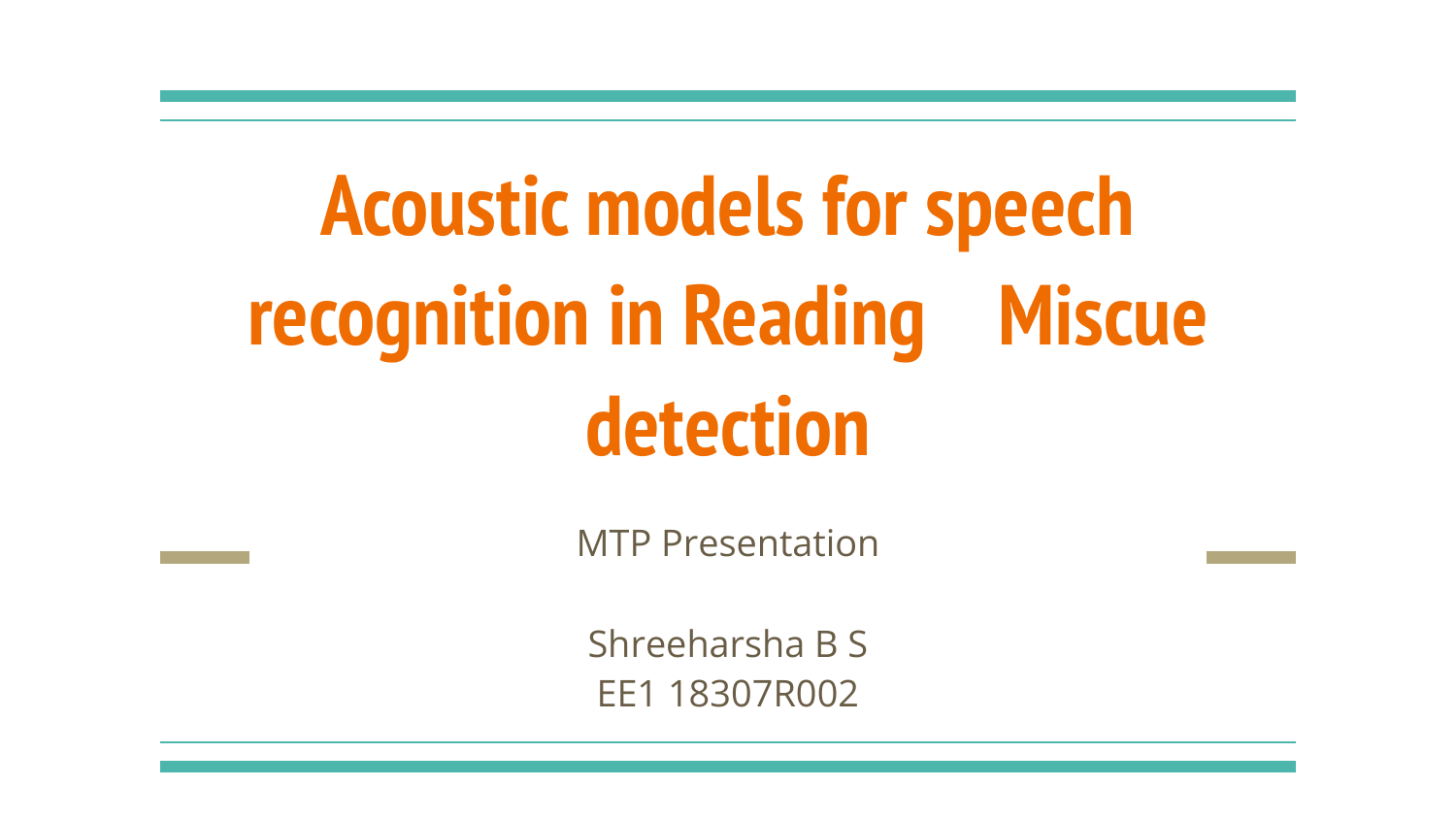

# Acoustic models for speech recognition in Reading	    Miscue detection
MTP Presentation

Shreeharsha B S
EE1 18307R002